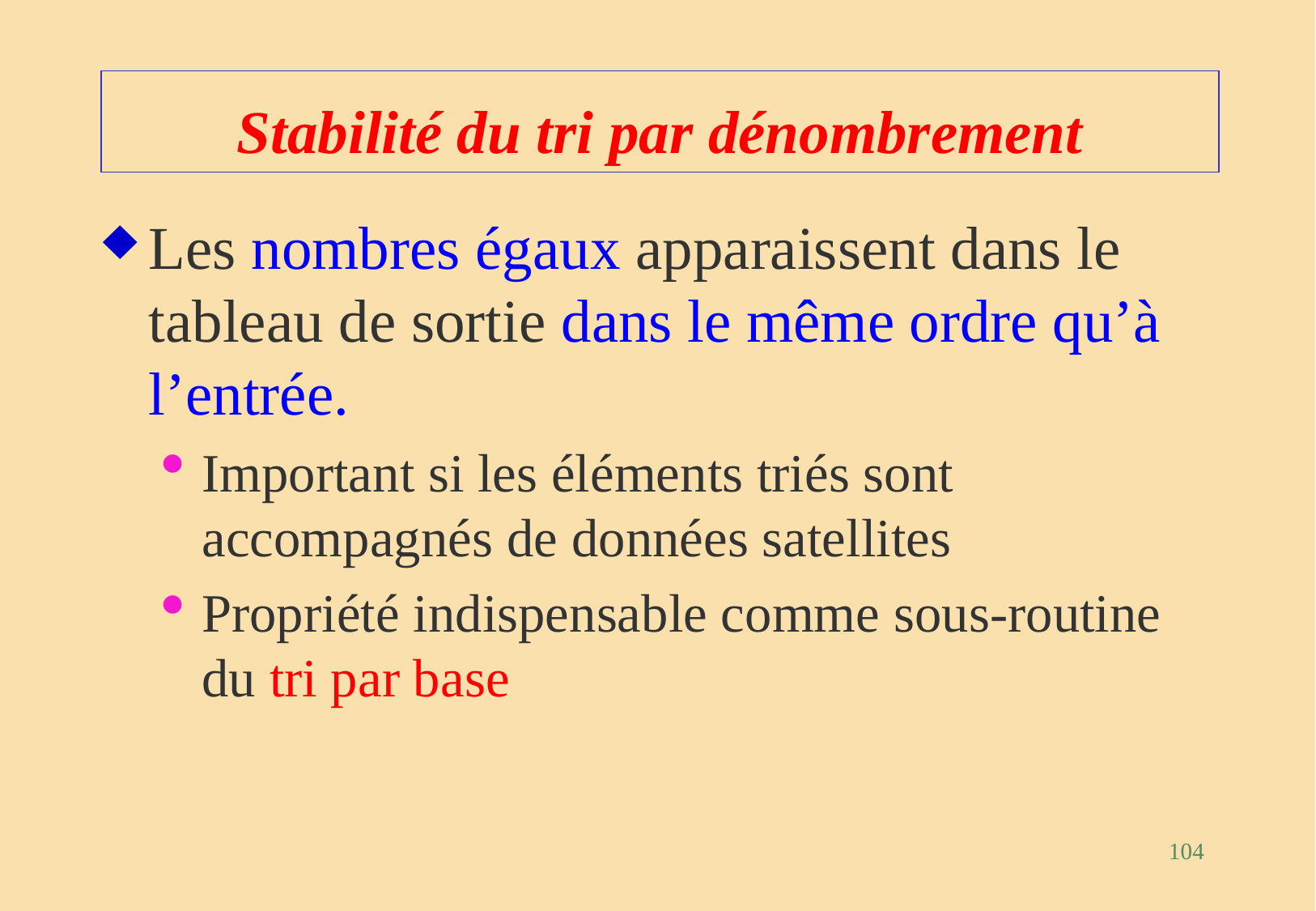

# Stabilité du tri par dénombrement
Les nombres égaux apparaissent dans le tableau de sortie dans le même ordre qu’à l’entrée.
Important si les éléments triés sont accompagnés de données satellites
Propriété indispensable comme sous-routine du tri par base
104